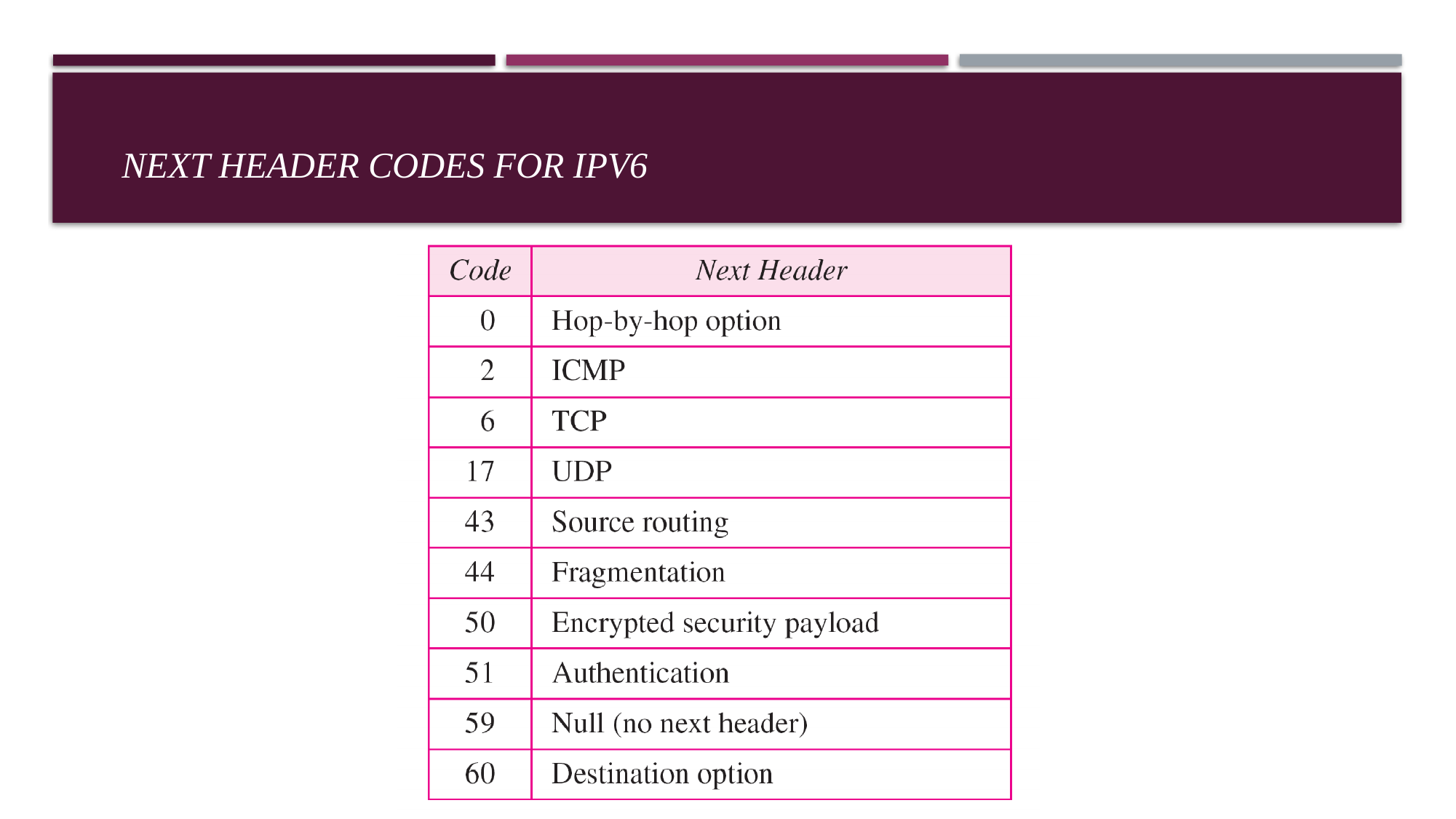

# Next header codes for IPv6

20.34